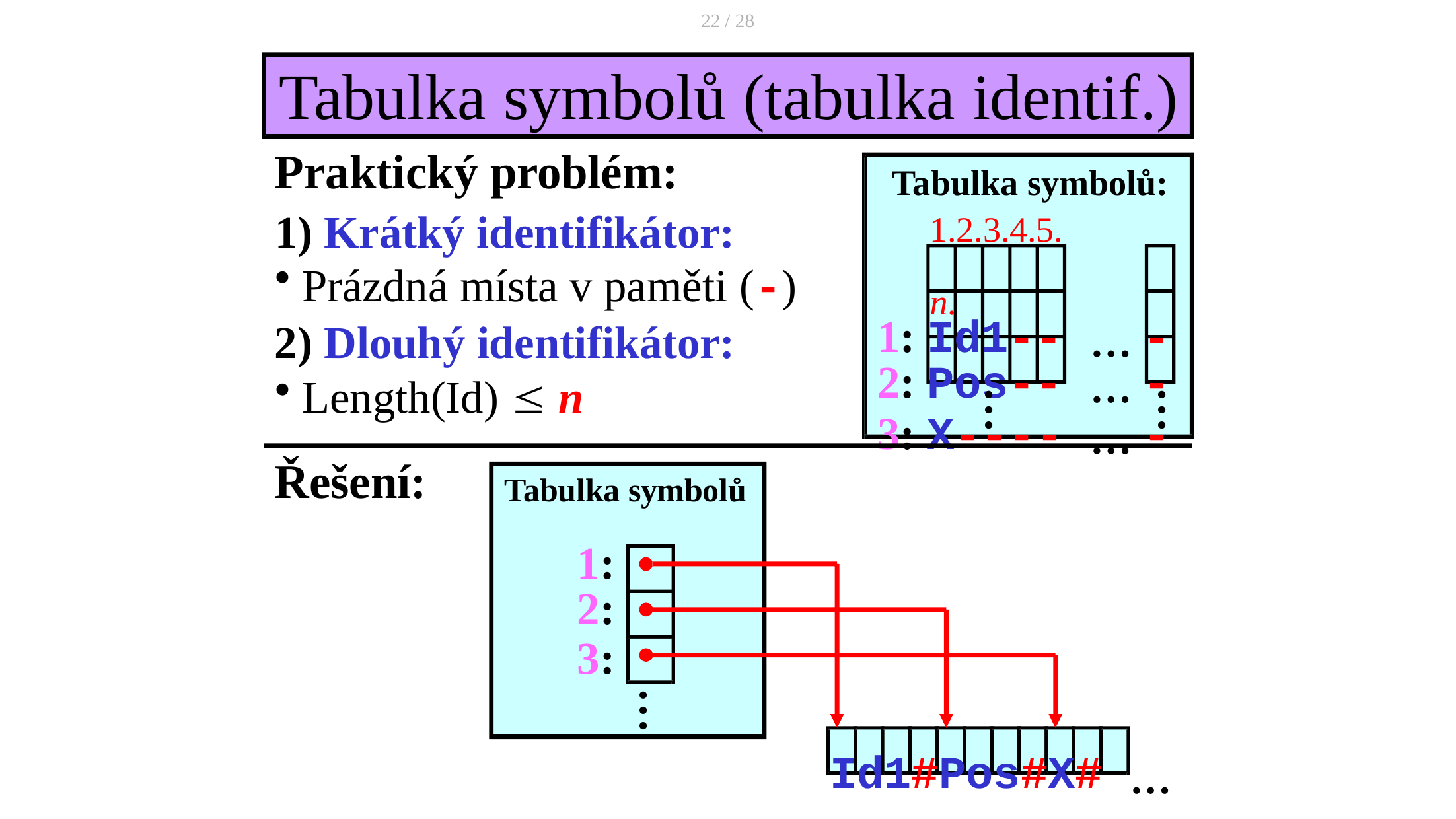

22 / 28

# Tabulka symbolů (tabulka identif.)
Praktický problém:
Krátký identifikátor:
Prázdná místa v paměti (-)
2) Dlouhý identifikátor:
Length(Id) ≤ n

Tabulka symbolů:
1.2.3.4.5.	n.
1: Id1-- … -
2: Pos-- … -
3: X---- … -

…
…

Řešení:

Tabulka symbolů
1:
2:
3:
Id1#Pos#X# …

…